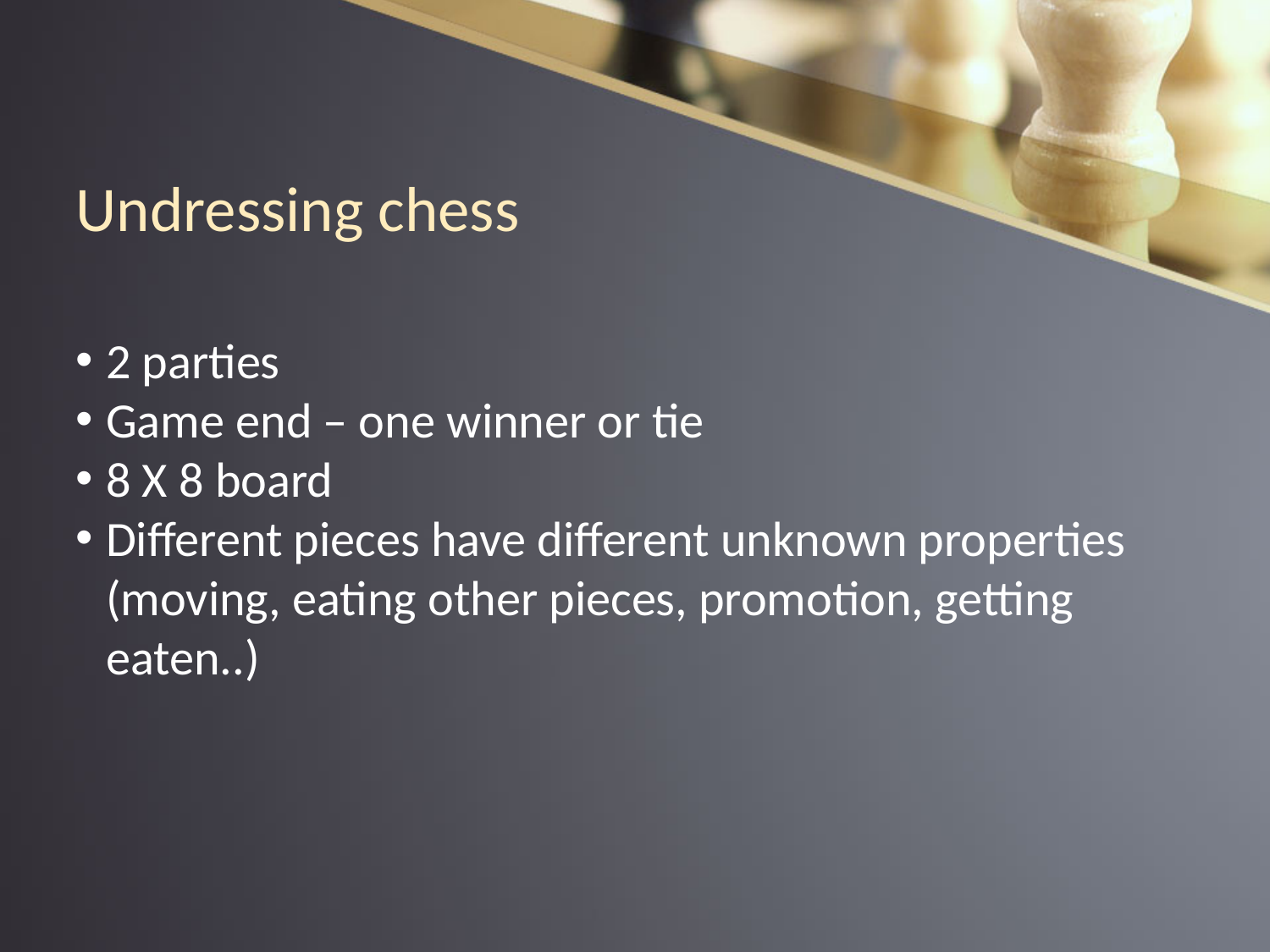

Undressing chess

2 parties
Game end – one winner or tie
8 X 8 board
Different pieces have different unknown properties (moving, eating other pieces, promotion, getting eaten..)